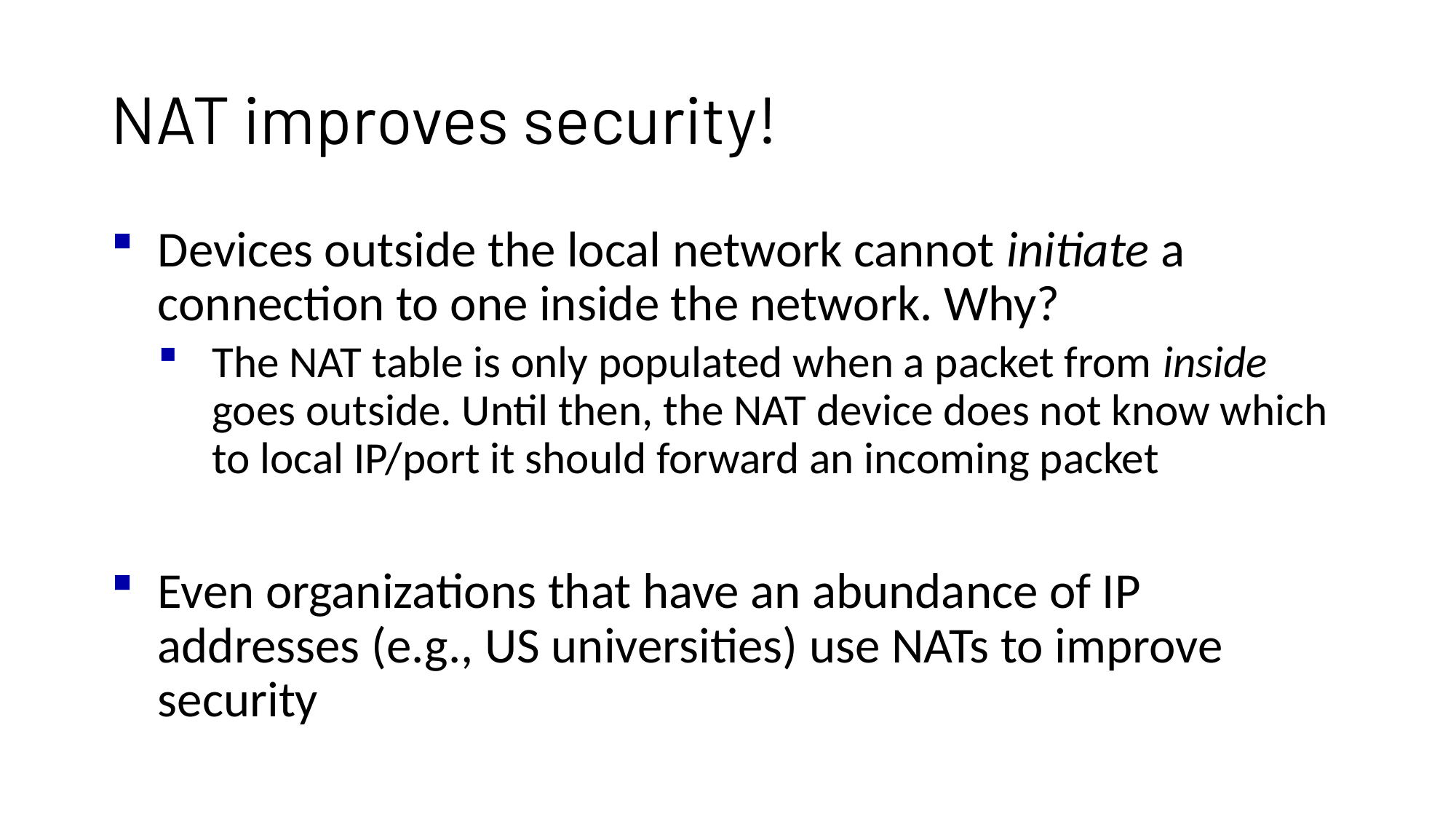

# NAT improves security!
Devices outside the local network cannot initiate a connection to one inside the network. Why?
The NAT table is only populated when a packet from inside goes outside. Until then, the NAT device does not know which to local IP/port it should forward an incoming packet

Even organizations that have an abundance of IP addresses (e.g., US universities) use NATs to improve security